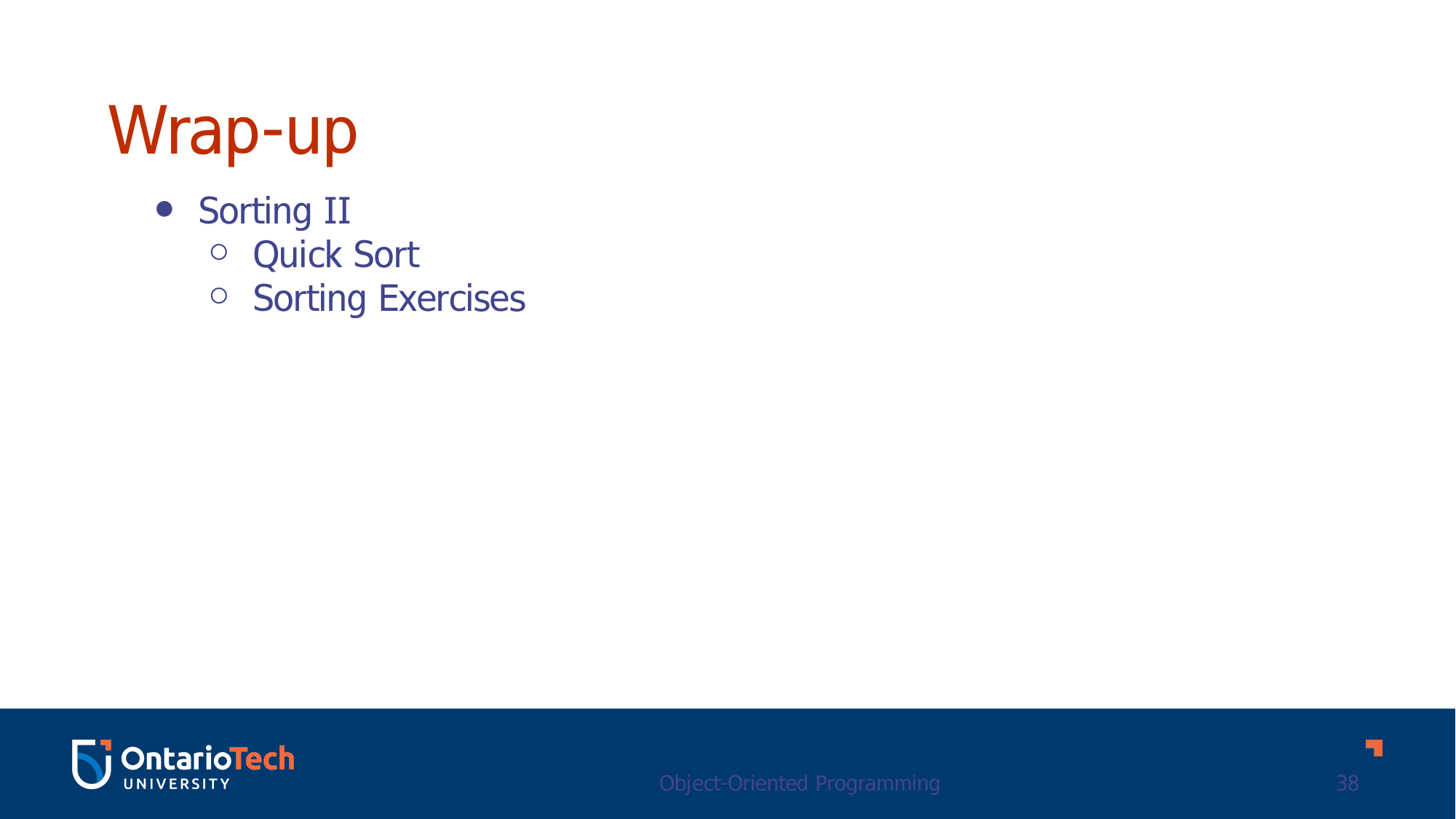

Wrap-up
Sorting II
Quick Sort
Sorting Exercises
Object-Oriented Programming
38